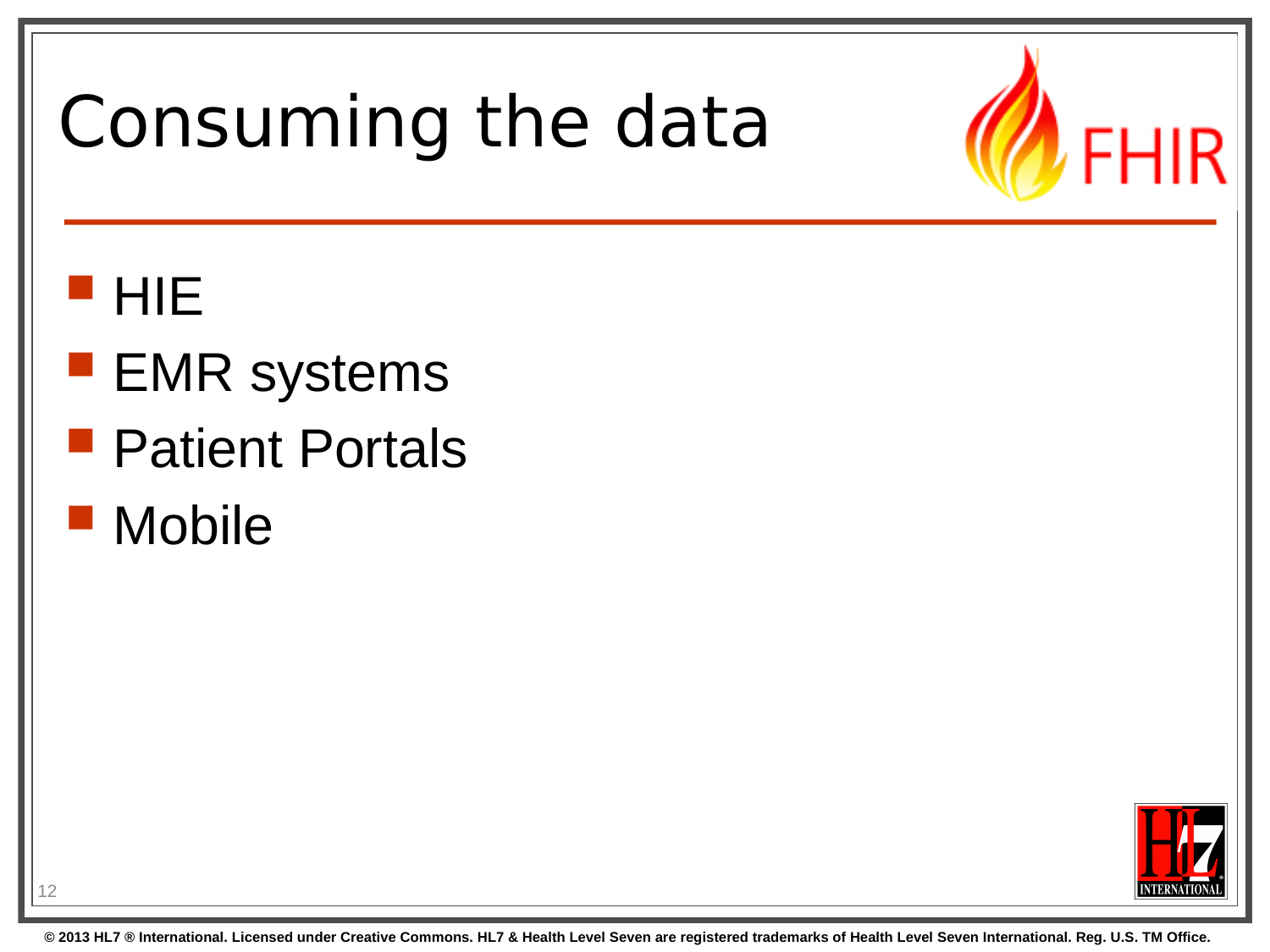

# Consuming the data
HIE
EMR systems
Patient Portals
Mobile
12